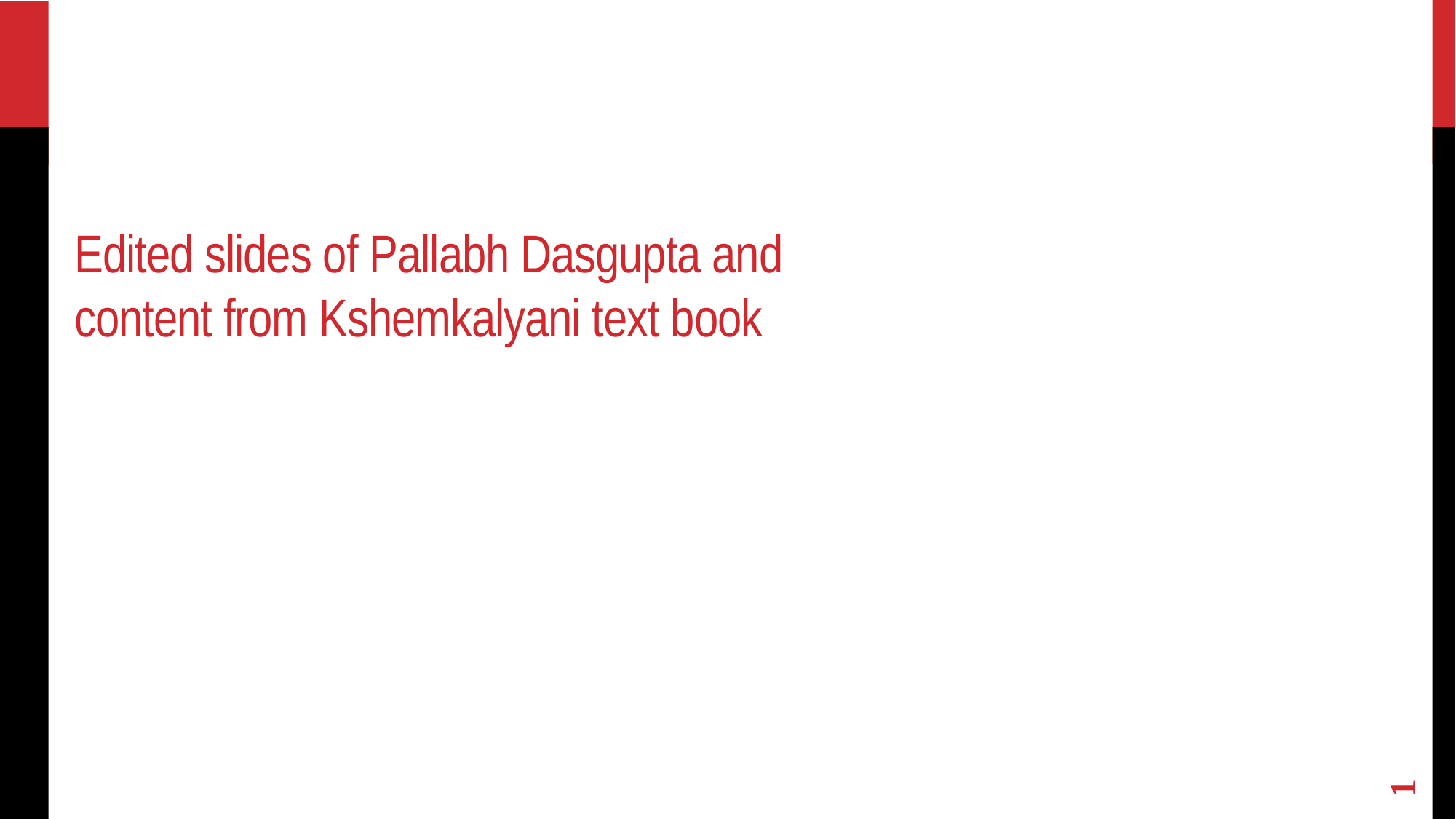

# Edited slides of Pallabh Dasgupta and content from Kshemkalyani text book
1